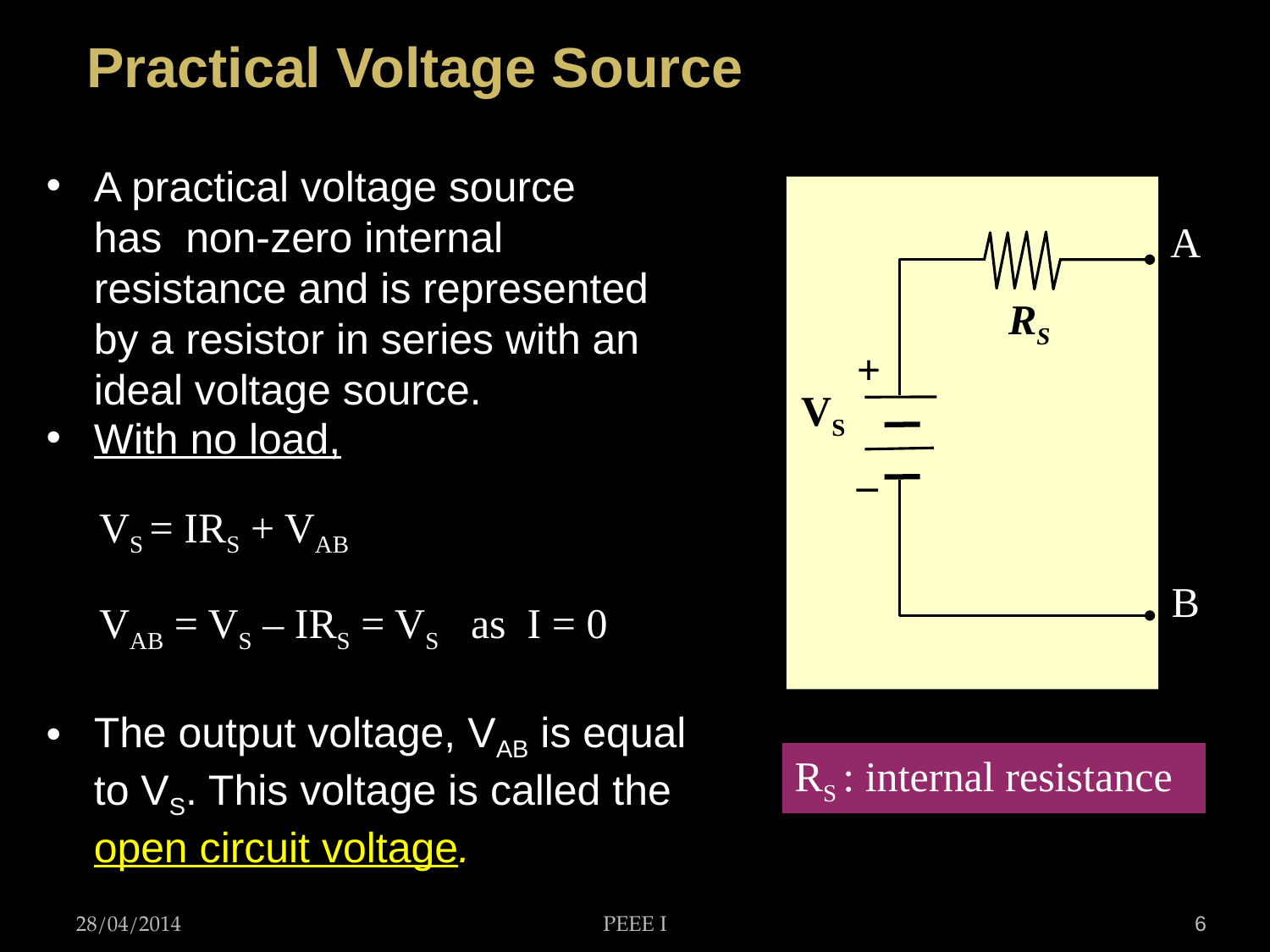

Practical Voltage Source
A practical voltage source has  non-zero internal resistance and is represented by a resistor in series with an ideal voltage source.

A

RS
+

_

VS

B
RS : internal resistance
With no load,

	VS = IRS + VAB

	VAB = VS – IRS = VS   as  I = 0

The output voltage, VAB is equal to VS. This voltage is called the open circuit voltage.
28/04/2014
PEEE I
6